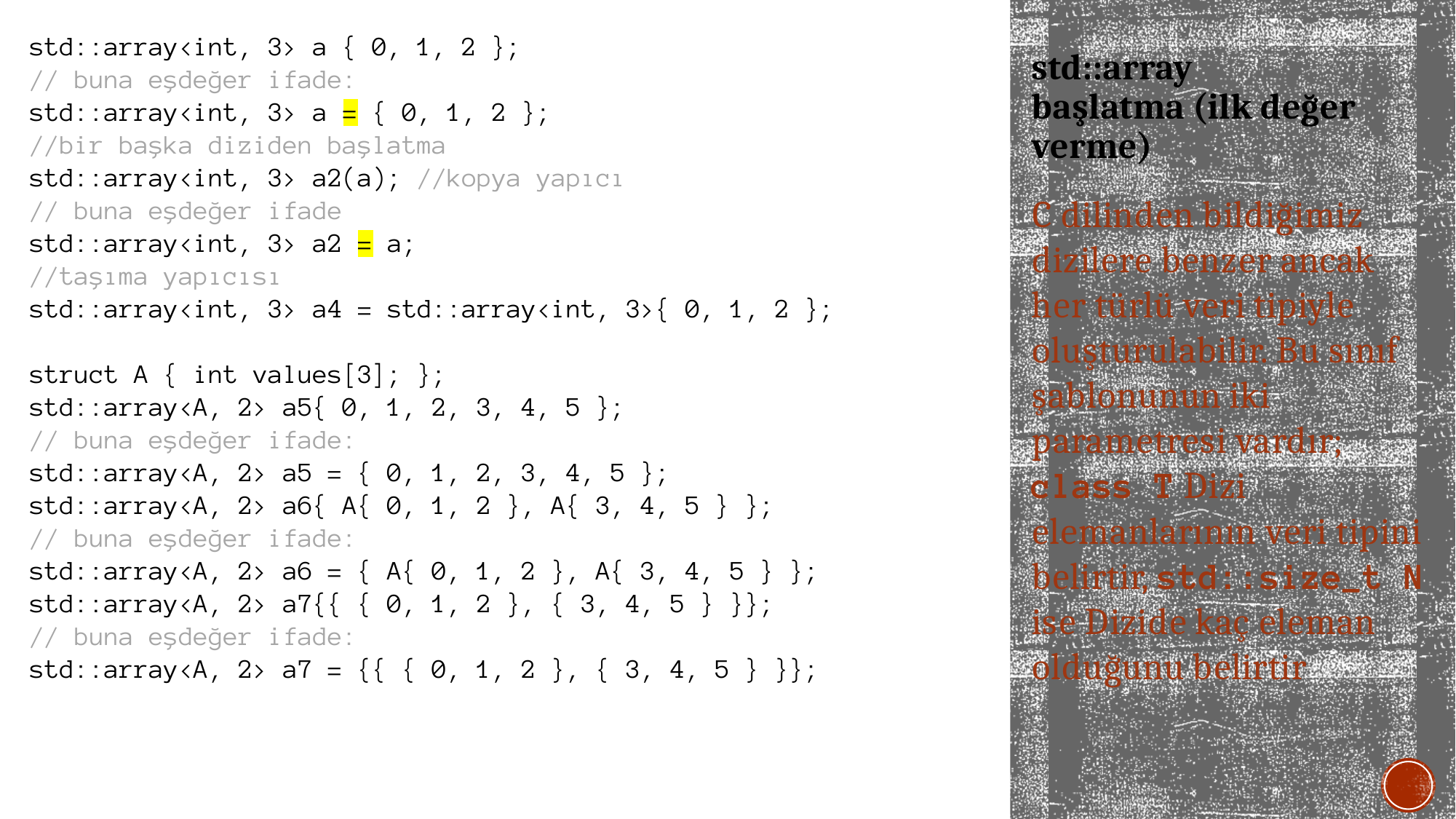

std::array<int, 3> a { 0, 1, 2 };
// buna eşdeğer ifade:
std::array<int, 3> a = { 0, 1, 2 };
//bir başka diziden başlatma
std::array<int, 3> a2(a); //kopya yapıcı
// buna eşdeğer ifade
std::array<int, 3> a2 = a;
//taşıma yapıcısı
std::array<int, 3> a4 = std::array<int, 3>{ 0, 1, 2 };

struct A { int values[3]; };
std::array<A, 2> a5{ 0, 1, 2, 3, 4, 5 };
// buna eşdeğer ifade:
std::array<A, 2> a5 = { 0, 1, 2, 3, 4, 5 };
std::array<A, 2> a6{ A{ 0, 1, 2 }, A{ 3, 4, 5 } };
// buna eşdeğer ifade:
std::array<A, 2> a6 = { A{ 0, 1, 2 }, A{ 3, 4, 5 } };
std::array<A, 2> a7{{ { 0, 1, 2 }, { 3, 4, 5 } }};
// buna eşdeğer ifade:
std::array<A, 2> a7 = {{ { 0, 1, 2 }, { 3, 4, 5 } }};

# std::array başlatma (ilk değer verme)
C dilinden bildiğimiz dizilere benzer ancak her türlü veri tipiyle oluşturulabilir. Bu sınıf şablonunun iki parametresi vardır; class T Dizi elemanlarının veri tipini belirtir, std::size_t N ise Dizide kaç eleman olduğunu belirtir